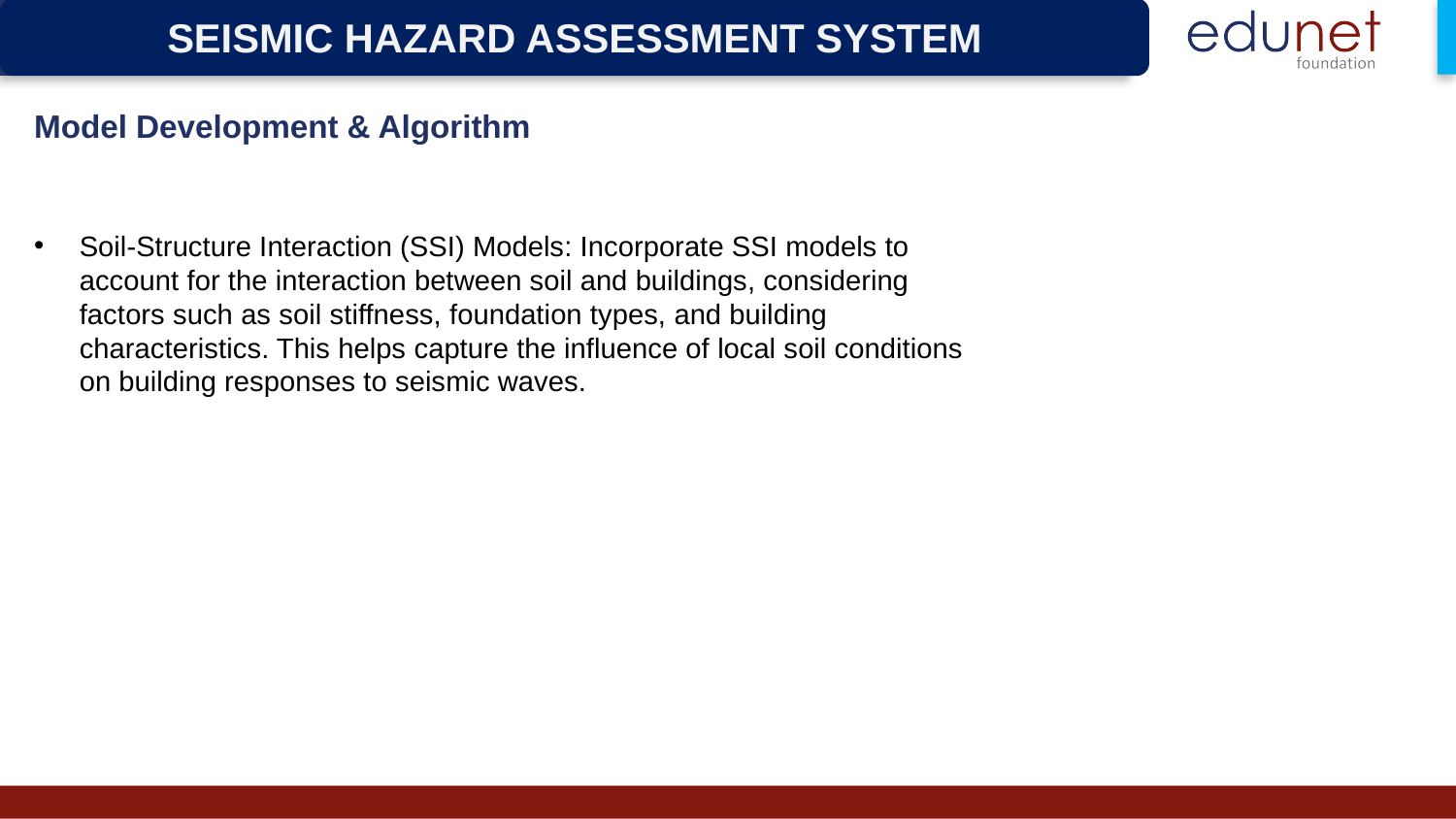

SEISMIC HAZARD ASSESSMENT SYSTEM
Model Development & Algorithm
Soil-Structure Interaction (SSI) Models: Incorporate SSI models to account for the interaction between soil and buildings, considering factors such as soil stiffness, foundation types, and building characteristics. This helps capture the influence of local soil conditions on building responses to seismic waves.